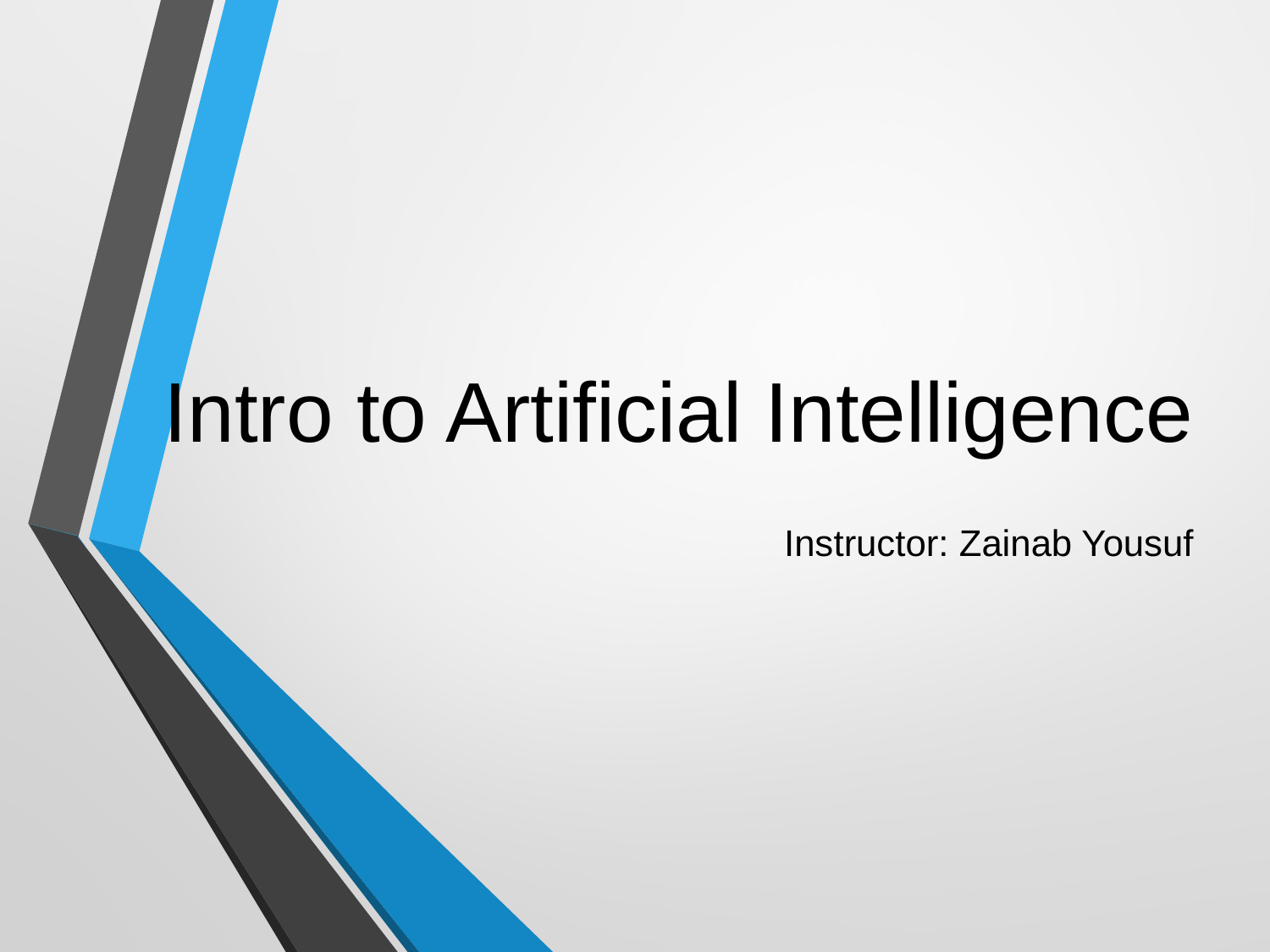

# Intro to Artificial Intelligence
Instructor: Zainab Yousuf